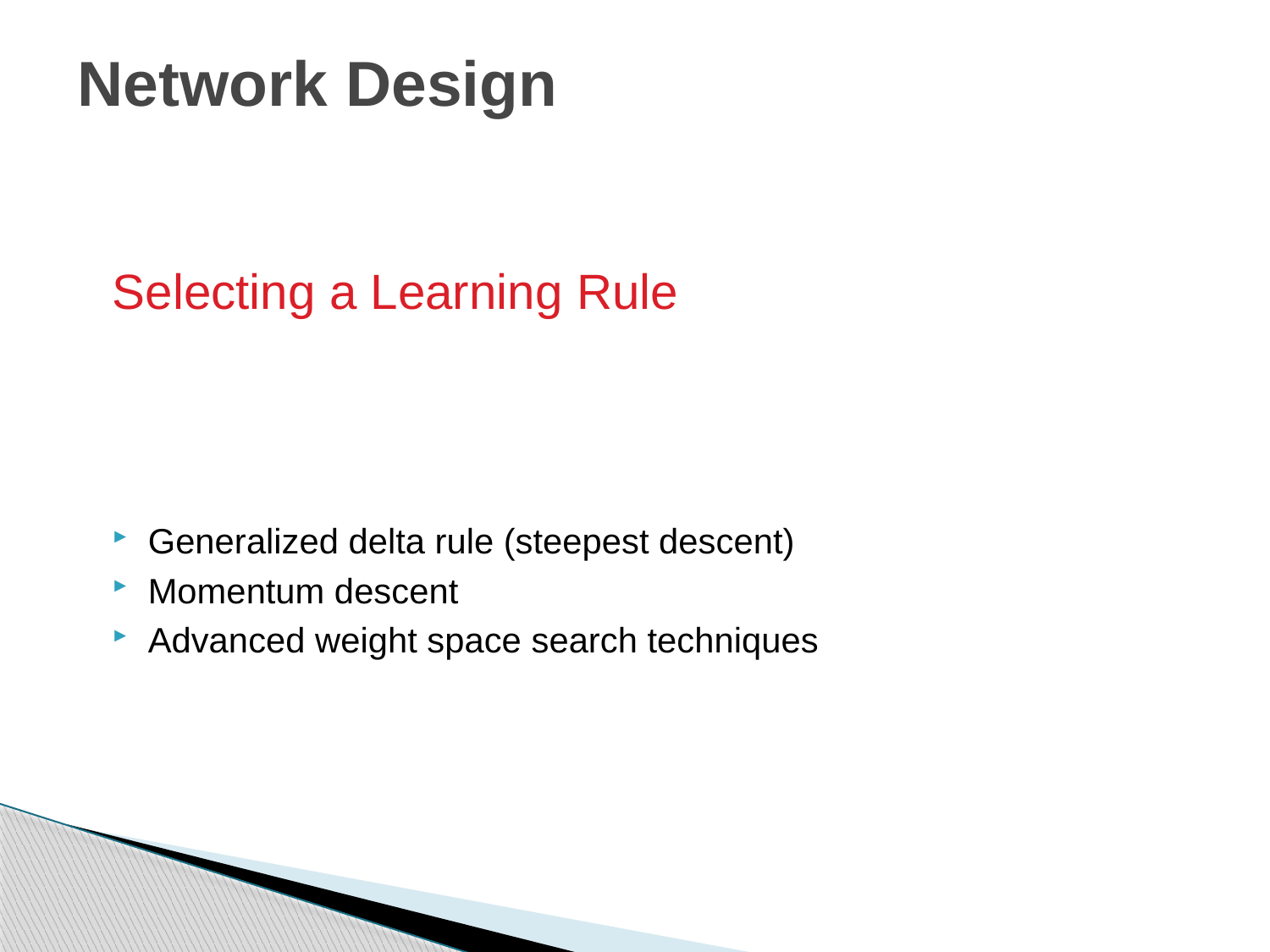

# Network Design
Selecting a Learning Rule

Generalized delta rule (steepest descent)
Momentum descent
Advanced weight space search techniques